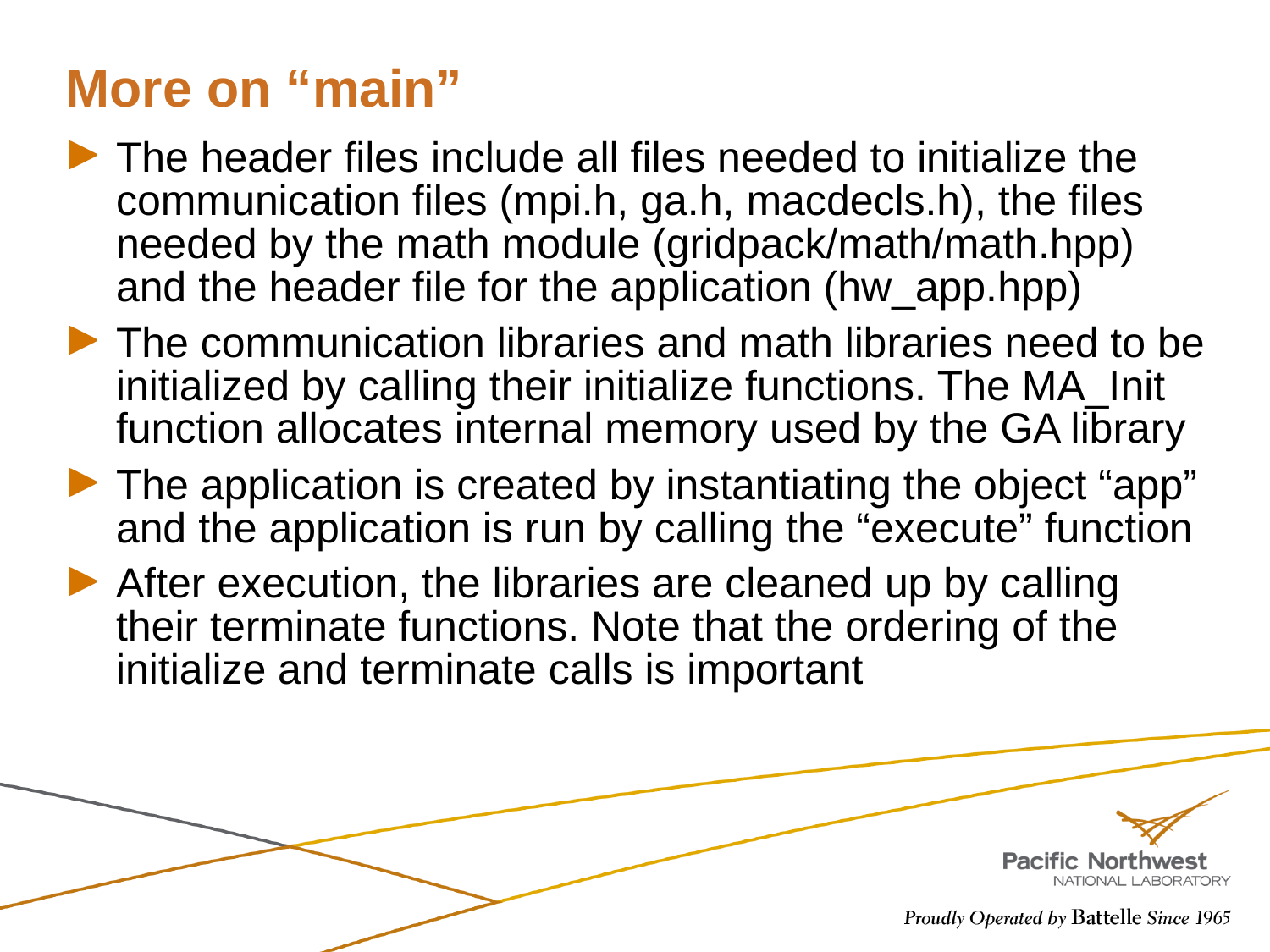

# More on “main”
The header files include all files needed to initialize the communication files (mpi.h, ga.h, macdecls.h), the files needed by the math module (gridpack/math/math.hpp) and the header file for the application (hw_app.hpp)
The communication libraries and math libraries need to be initialized by calling their initialize functions. The MA_Init function allocates internal memory used by the GA library
The application is created by instantiating the object “app” and the application is run by calling the “execute” function
After execution, the libraries are cleaned up by calling their terminate functions. Note that the ordering of the initialize and terminate calls is important